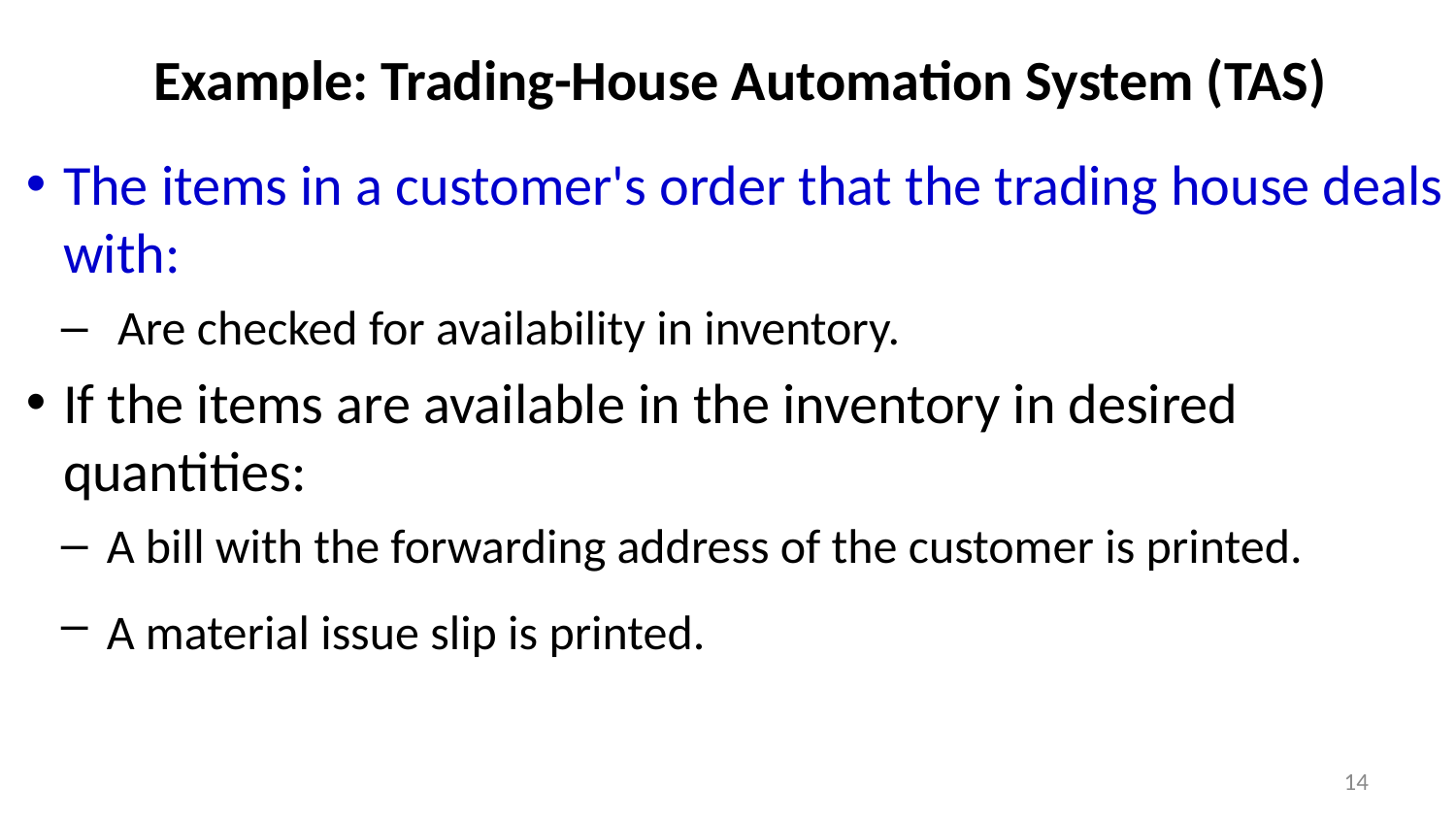

# Example: Trading-House Automation System (TAS)
The items in a customer's order that the trading house deals with:
 Are checked for availability in inventory.
If the items are available in the inventory in desired quantities:
A bill with the forwarding address of the customer is printed.
A material issue slip is printed.
14